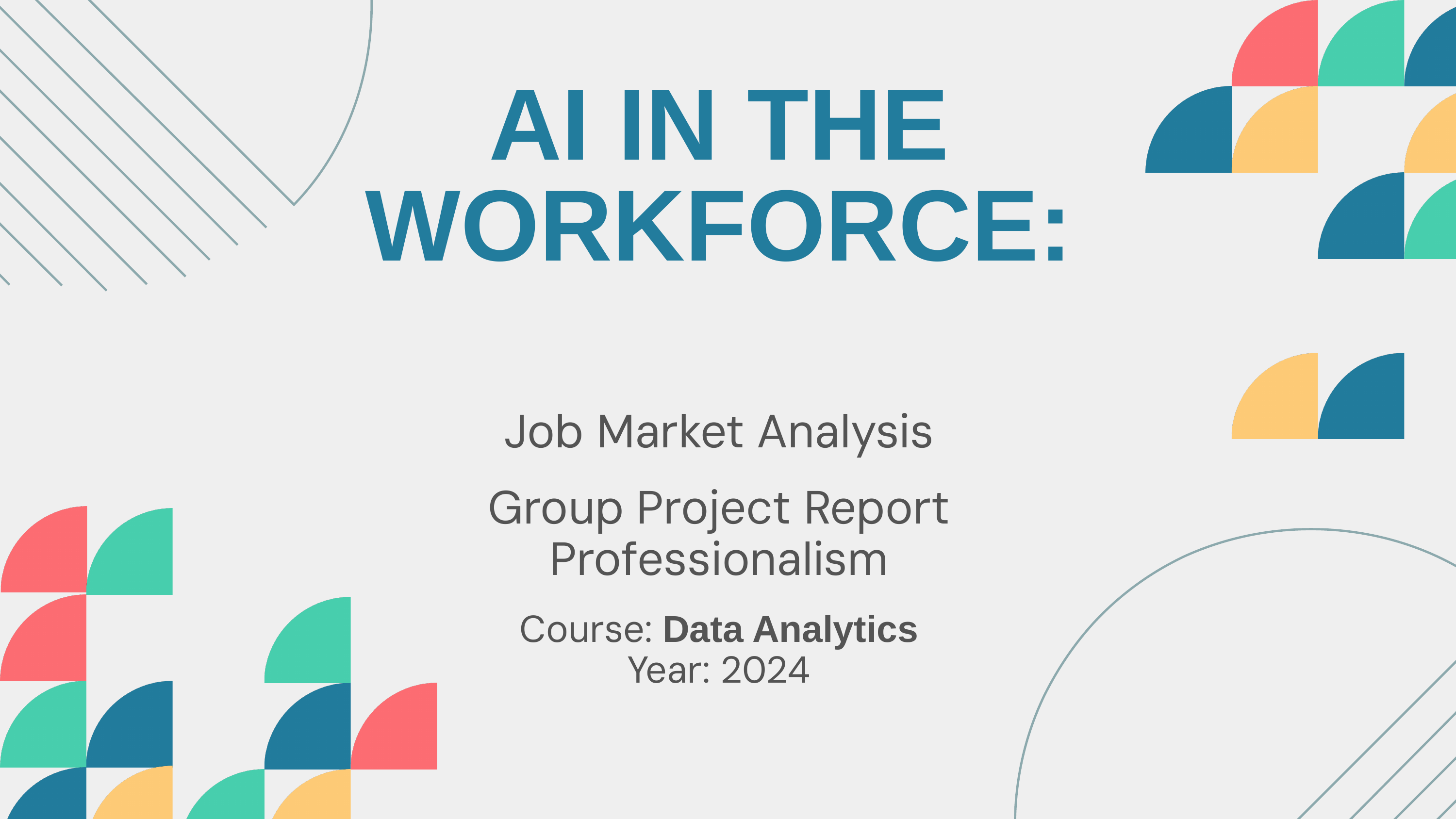

AI IN THE WORKFORCE:

Job Market Analysis
Group Project Report Professionalism

Course: Data Analytics
Year: 2024